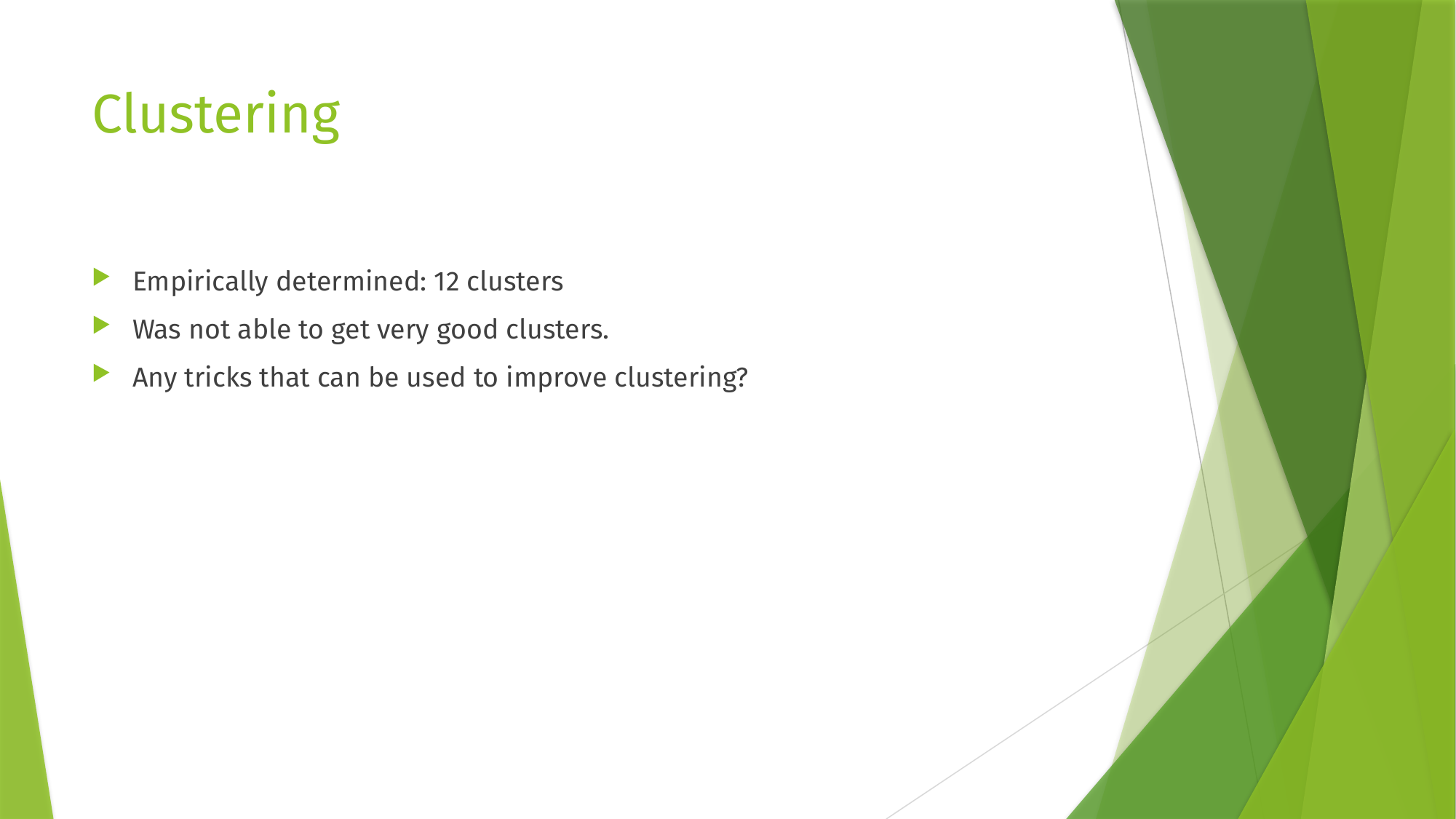

# Clustering
Empirically determined: 12 clusters
Was not able to get very good clusters.
Any tricks that can be used to improve clustering?